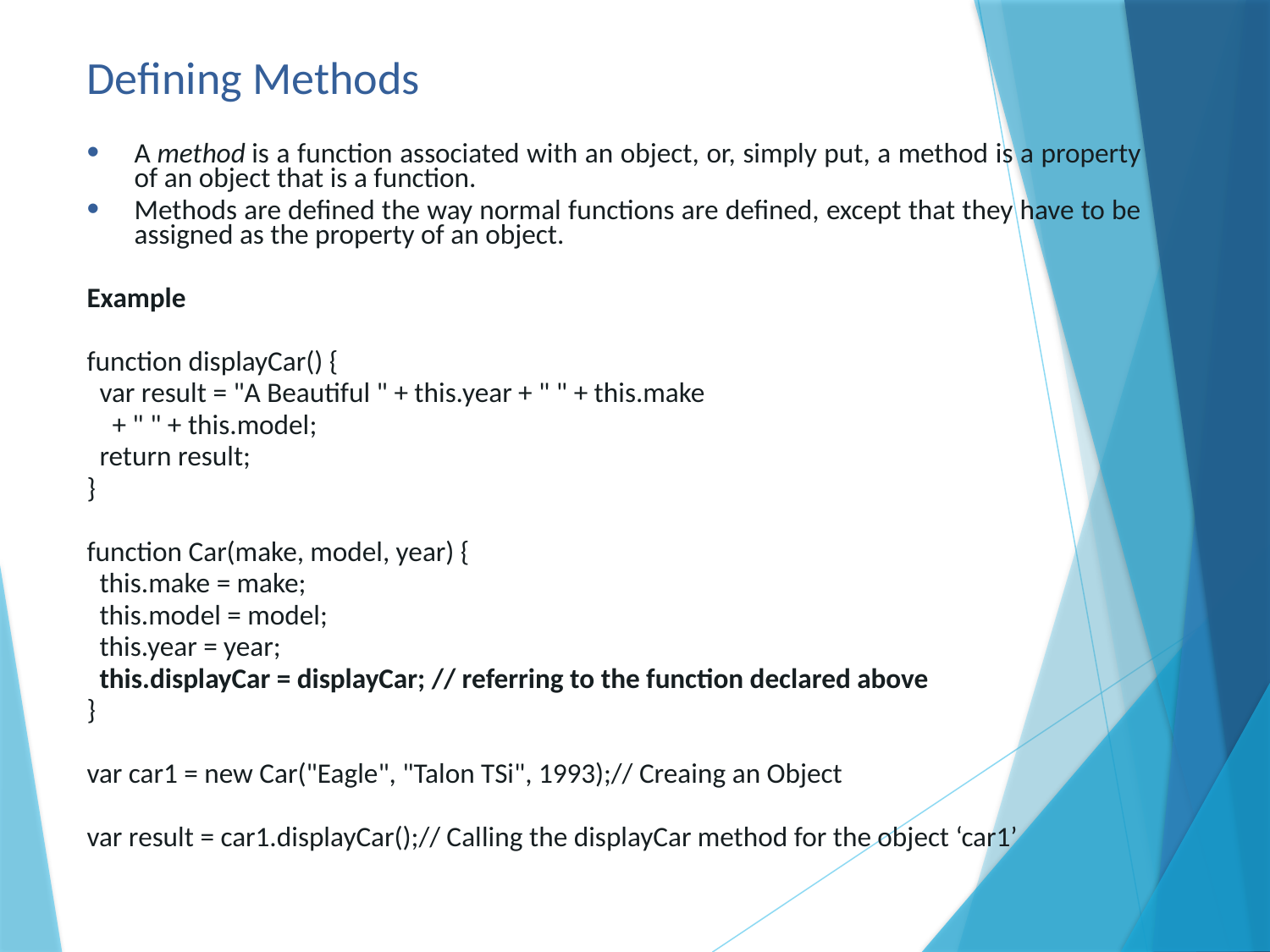

# Defining Methods
A method is a function associated with an object, or, simply put, a method is a property of an object that is a function.
Methods are defined the way normal functions are defined, except that they have to be assigned as the property of an object.

Example

function displayCar() {
  var result = "A Beautiful " + this.year + " " + this.make
    + " " + this.model;
  return result;
}

function Car(make, model, year) {
  this.make = make;
  this.model = model;
  this.year = year;
  this.displayCar = displayCar; // referring to the function declared above
}

var car1 = new Car("Eagle", "Talon TSi", 1993);// Creaing an Object

var result = car1.displayCar();// Calling the displayCar method for the object ‘car1’